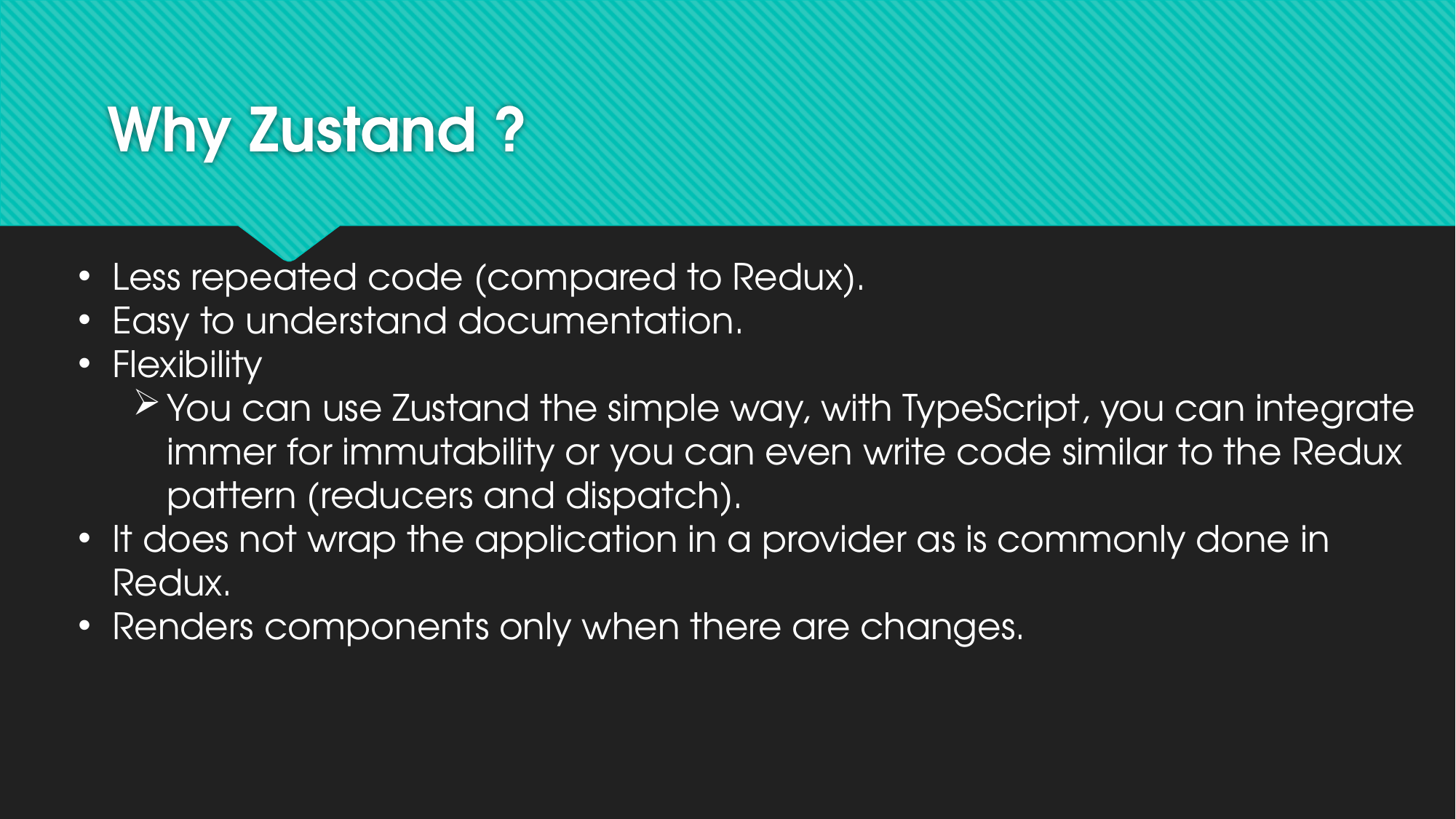

# Why Zustand ?
Less repeated code (compared to Redux).
Easy to understand documentation.
Flexibility
You can use Zustand the simple way, with TypeScript, you can integrate immer for immutability or you can even write code similar to the Redux pattern (reducers and dispatch).
It does not wrap the application in a provider as is commonly done in Redux.
Renders components only when there are changes.